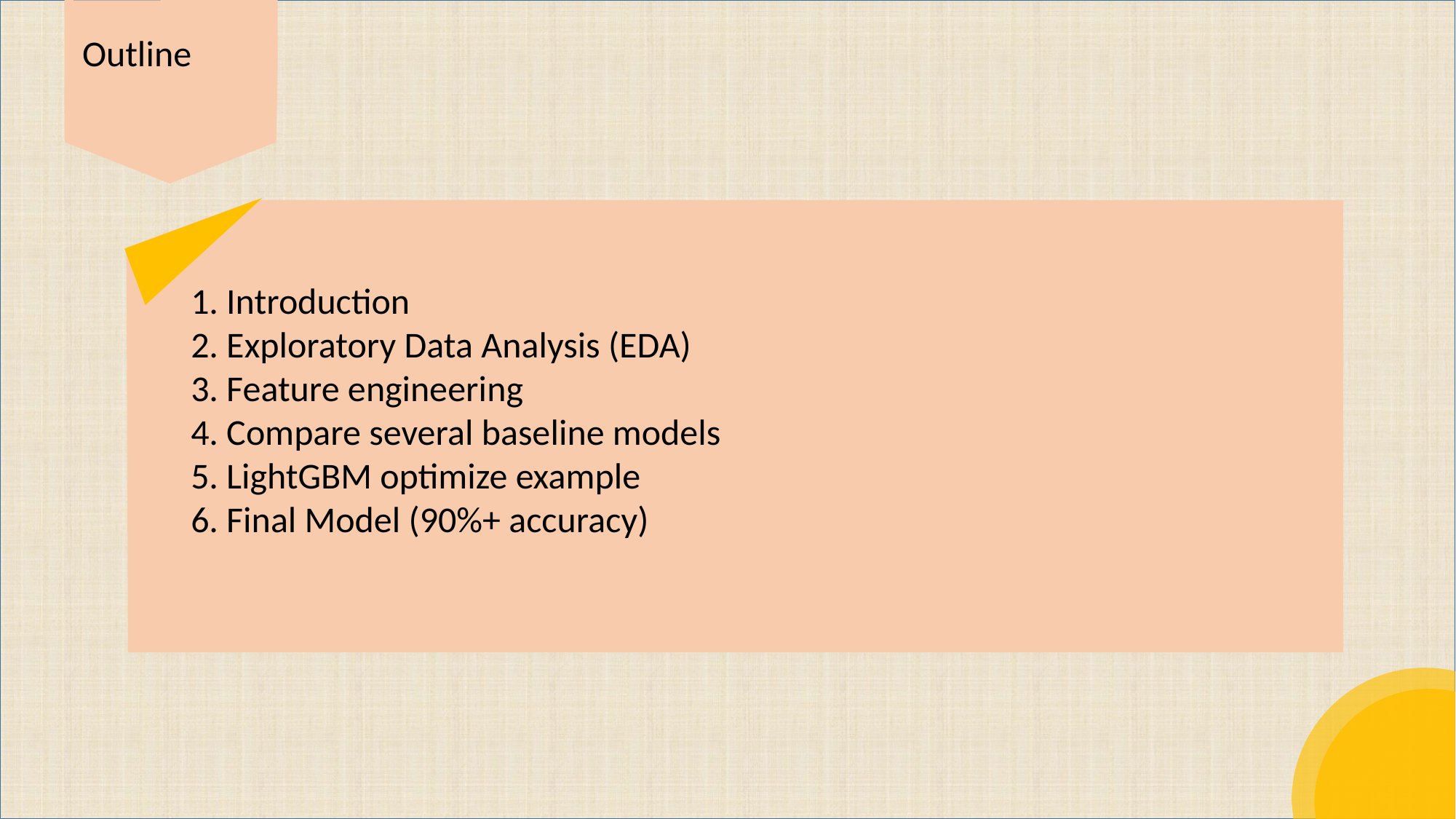

Outline

1. Introduction
2. Exploratory Data Analysis (EDA)
3. Feature engineering
4. Compare several baseline models
5. LightGBM optimize example
6. Final Model (90%+ accuracy)